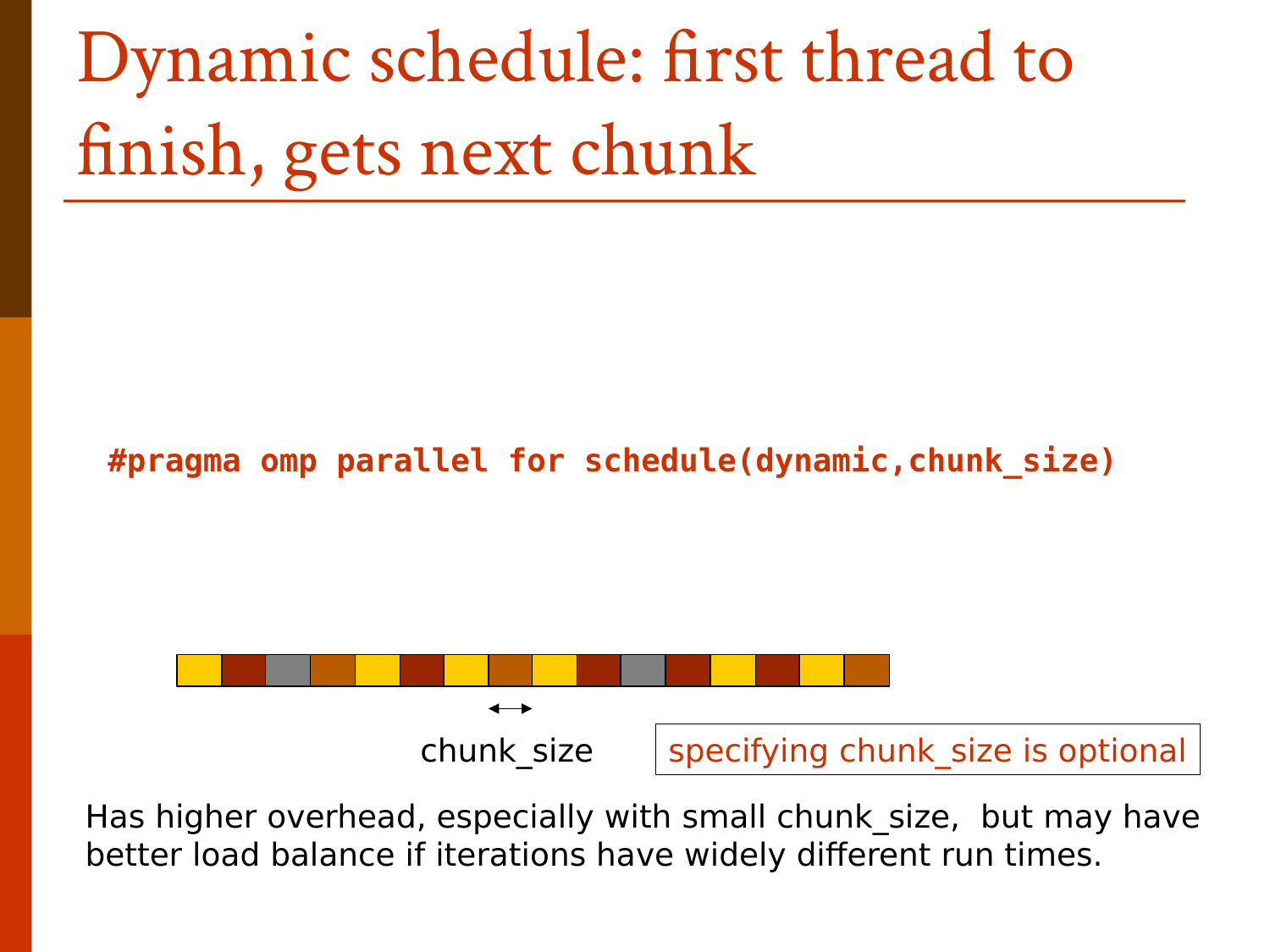

# Dynamic schedule: first thread to finish, gets next chunk
#pragma omp parallel for schedule(dynamic,chunk_size)

chunk_size
specifying chunk_size is optional
Has higher overhead, especially with small chunk_size,  but may have
better load balance if iterations have widely different run times.